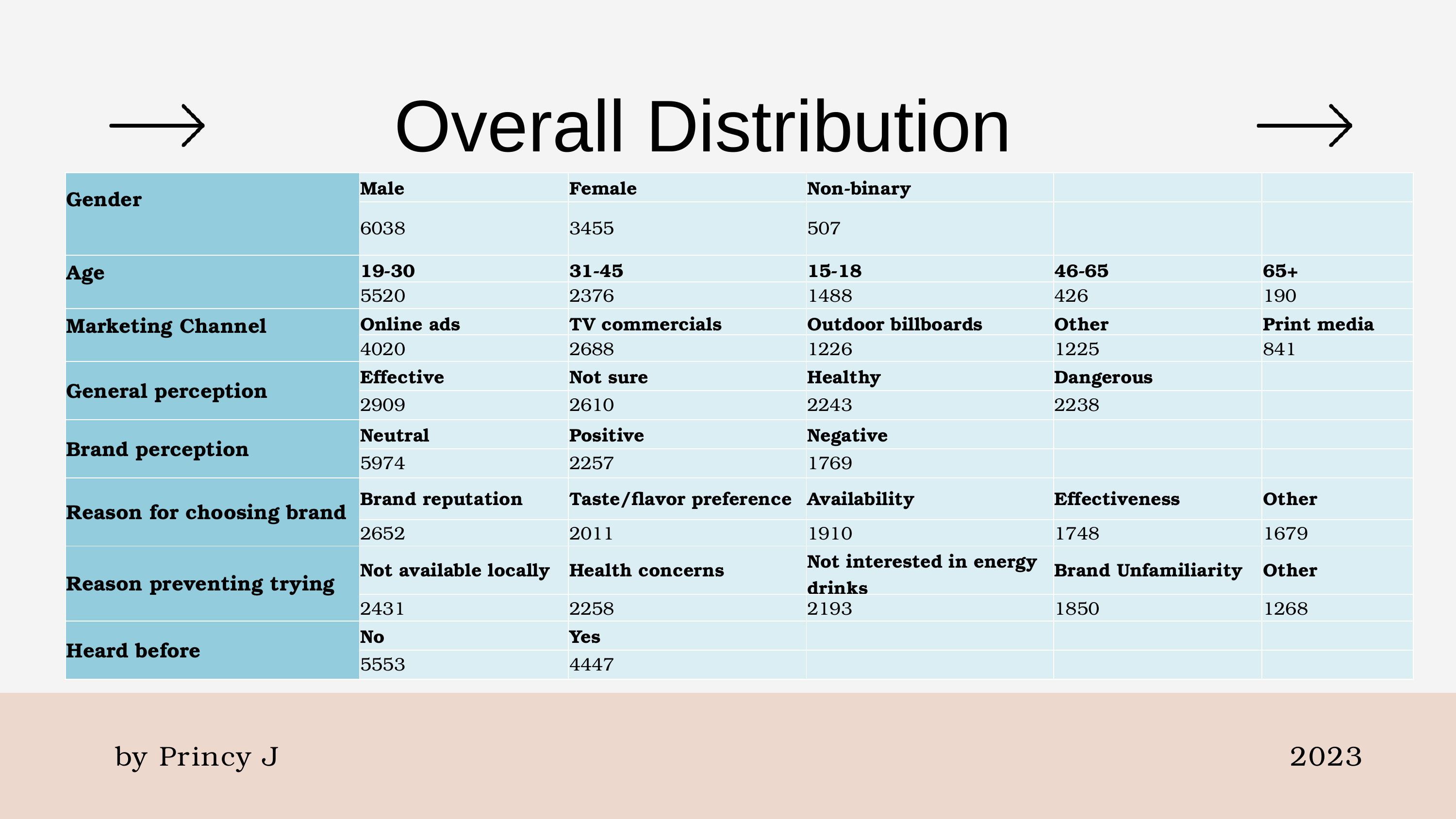

Overall Distribution

| Gender | Male | Female | Non-binary |  |  |
| --- | --- | --- | --- | --- | --- |
|  | 6038 | 3455 | 507 |  |  |
| Age | 19-30 | 31-45 | 15-18 | 46-65 | 65+ |
|  | 5520 | 2376 | 1488 | 426 | 190 |
| Marketing Channel | Online ads | TV commercials | Outdoor billboards | Other | Print media |
|  | 4020 | 2688 | 1226 | 1225 | 841 |
| General perception | Effective | Not sure | Healthy | Dangerous |  |
|  | 2909 | 2610 | 2243 | 2238 |  |
| Brand perception | Neutral | Positive | Negative |  |  |
|  | 5974 | 2257 | 1769 |  |  |
| Reason for choosing brand | Brand reputation | Taste/flavor preference | Availability | Effectiveness | Other |
|  | 2652 | 2011 | 1910 | 1748 | 1679 |
| Reason preventing trying | Not available locally | Health concerns | Not interested in energy drinks | Brand Unfamiliarity | Other |
|  | 2431 | 2258 | 2193 | 1850 | 1268 |
| Heard before | No | Yes |  |  |  |
|  | 5553 | 4447 |  |  |  |

by Princy J
2023